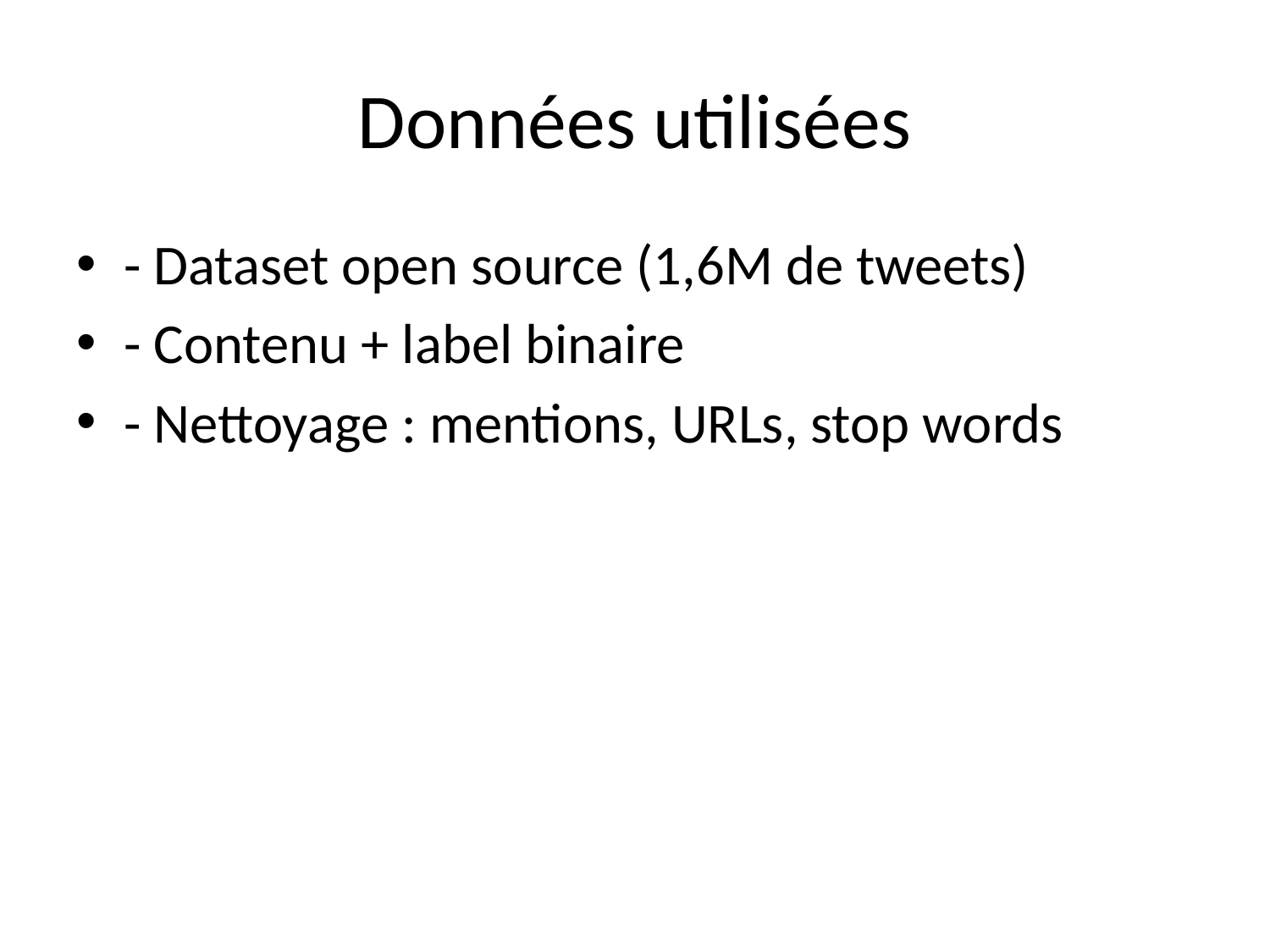

# Données utilisées
- Dataset open source (1,6M de tweets)
- Contenu + label binaire
- Nettoyage : mentions, URLs, stop words